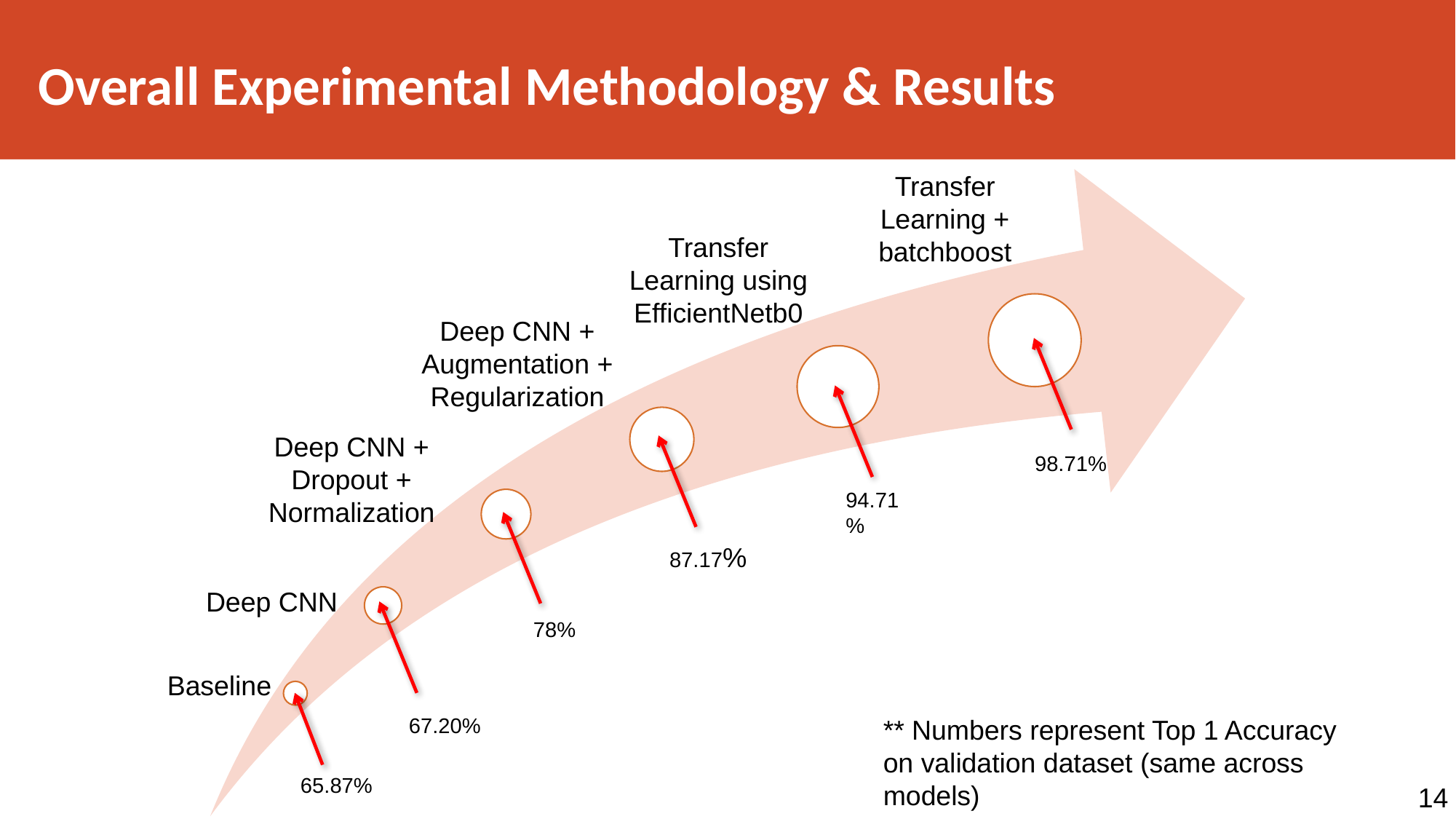

Overall Experimental Methodology & Results
Transfer Learning + batchboost

Transfer Learning using EfficientNetb0

Deep CNN + Augmentation + Regularization
Deep CNN + Dropout + Normalization
98.71%
94.71%
87.17%
Deep CNN
78%
Baseline
67.20%
** Numbers represent Top 1 Accuracy on validation dataset (same across models)
65.87%
14